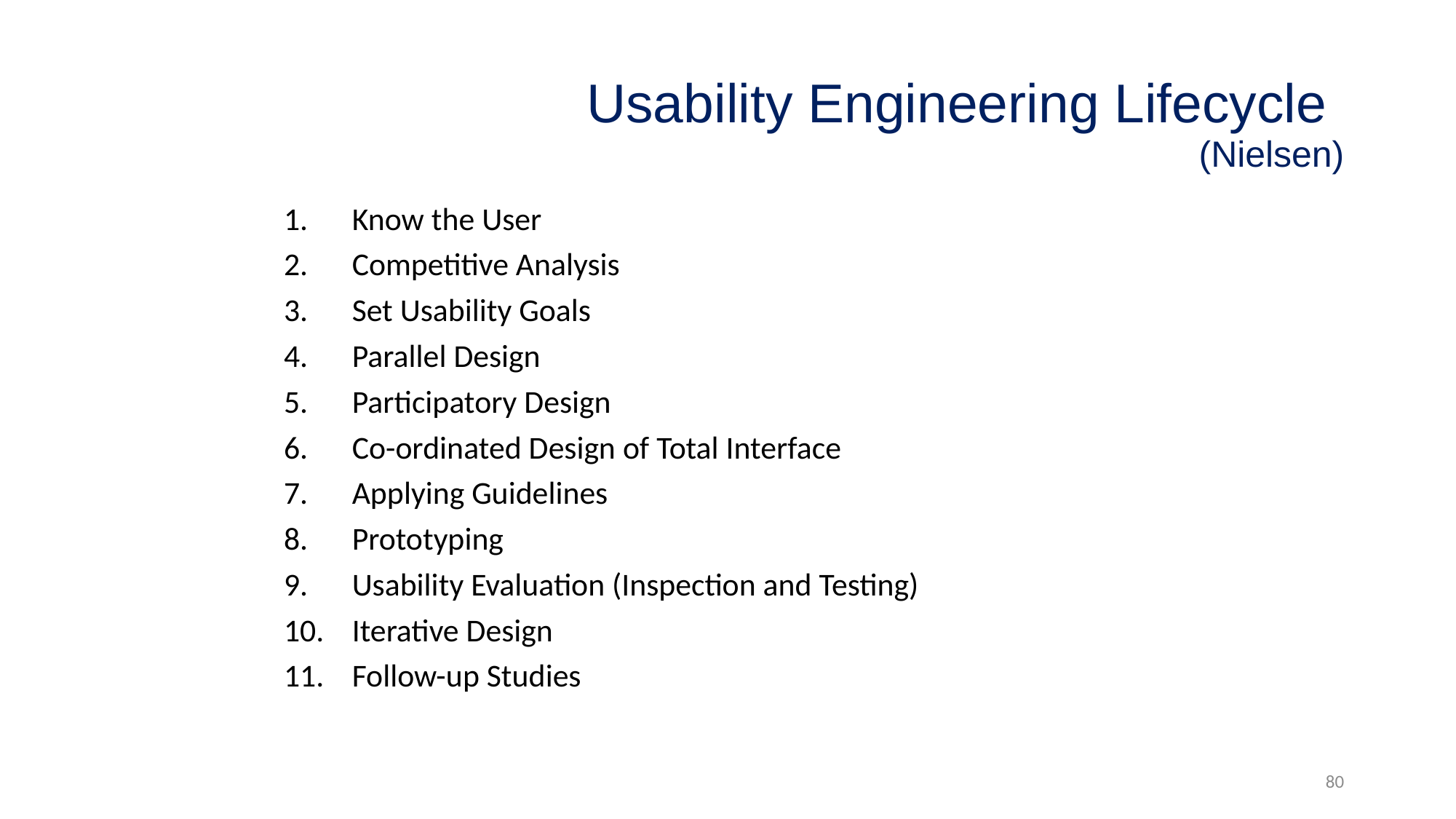

# Usability Engineering Lifecycle (Nielsen)
Know the User
Competitive Analysis
Set Usability Goals
Parallel Design
Participatory Design
Co-ordinated Design of Total Interface
Applying Guidelines
Prototyping
Usability Evaluation (Inspection and Testing)
Iterative Design
Follow-up Studies
80